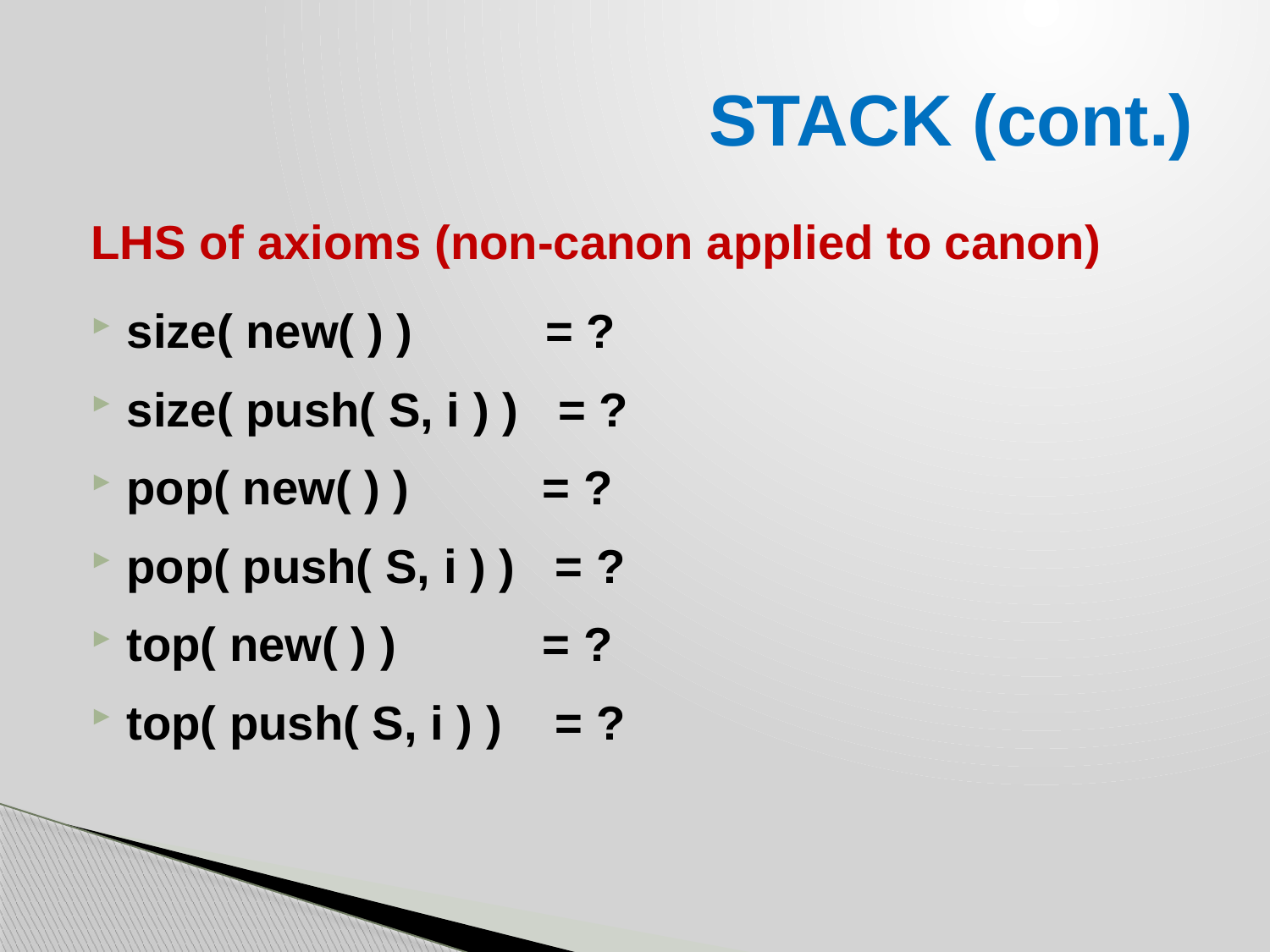

# STACK (cont.)
LHS of axioms (non-canon applied to canon)
size( new( ) )          = ?
size( push( S, i ) )   = ?
pop( new( ) )          = ?
pop( push( S, i ) )   = ?
top( new( ) )           = ?
top( push( S, i ) )    = ?